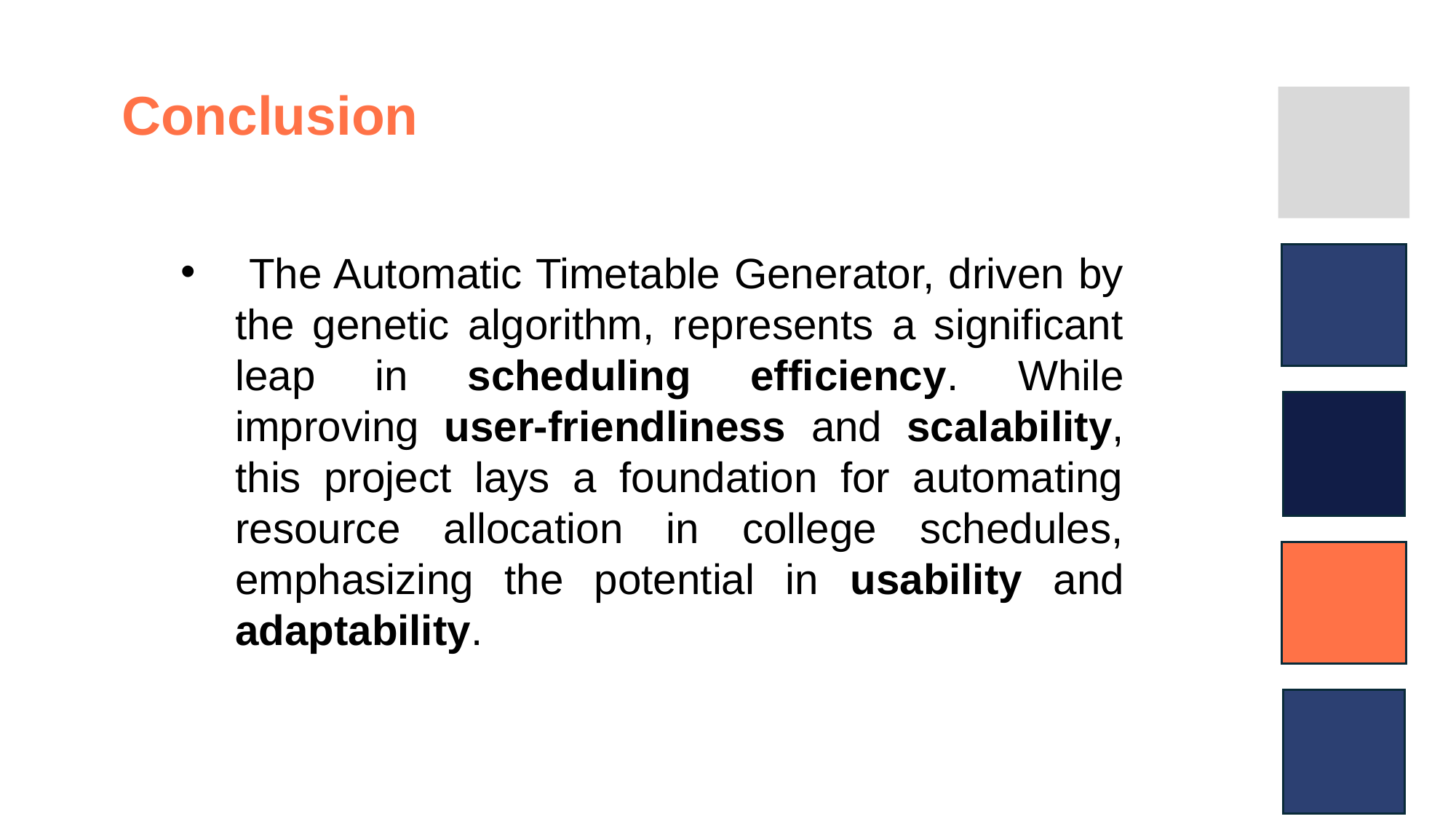

Conclusion

 The Automatic Timetable Generator, driven by the genetic algorithm, represents a significant leap in scheduling efficiency. While improving user-friendliness and scalability, this project lays a foundation for automating resource allocation in college schedules, emphasizing the potential in usability and adaptability.